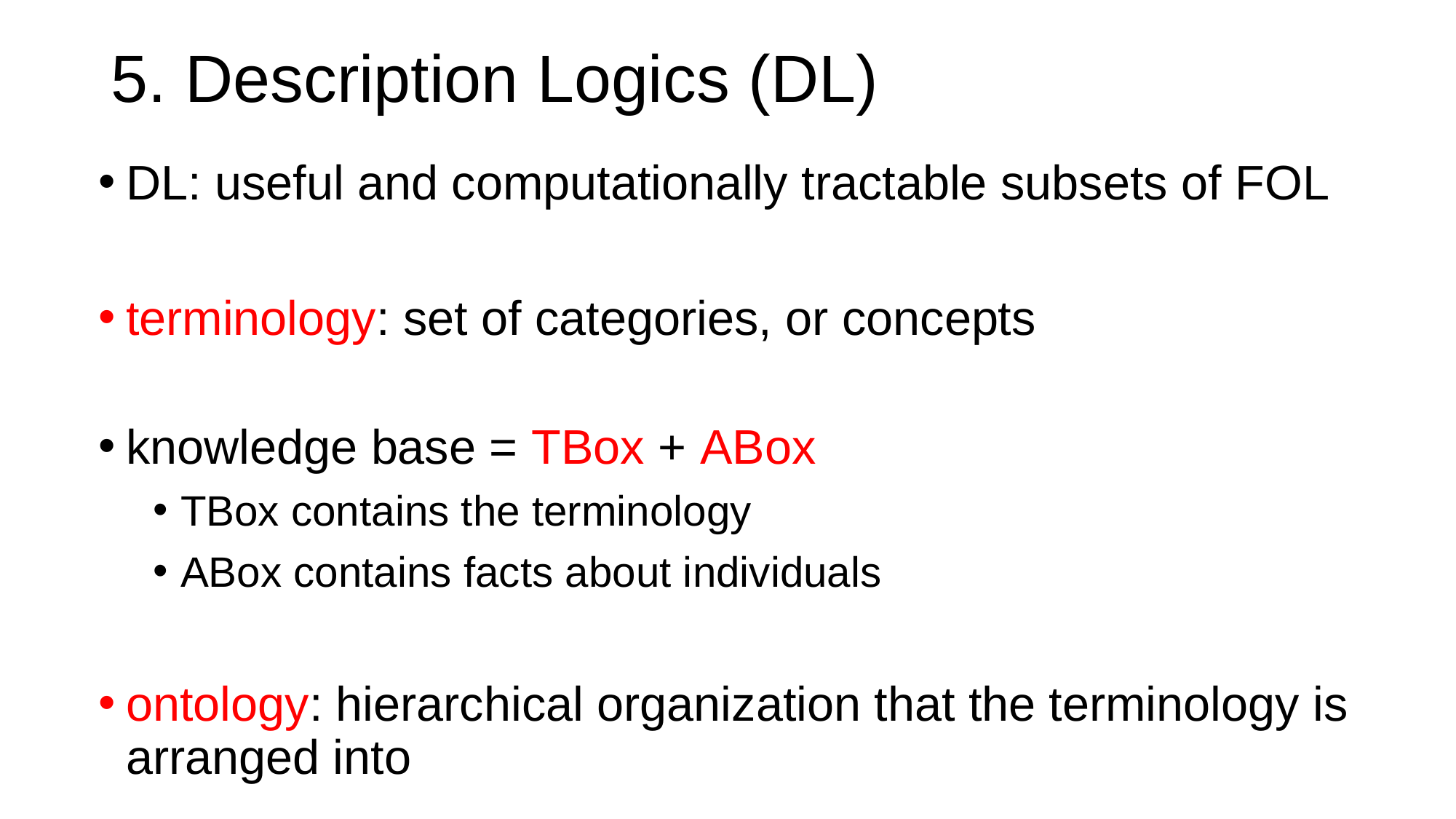

# 5. Description Logics (DL)
DL: useful and computationally tractable subsets of FOL

terminology: set of categories, or concepts

knowledge base = TBox + ABox
TBox contains the terminology
ABox contains facts about individuals

ontology: hierarchical organization that the terminology is arranged into